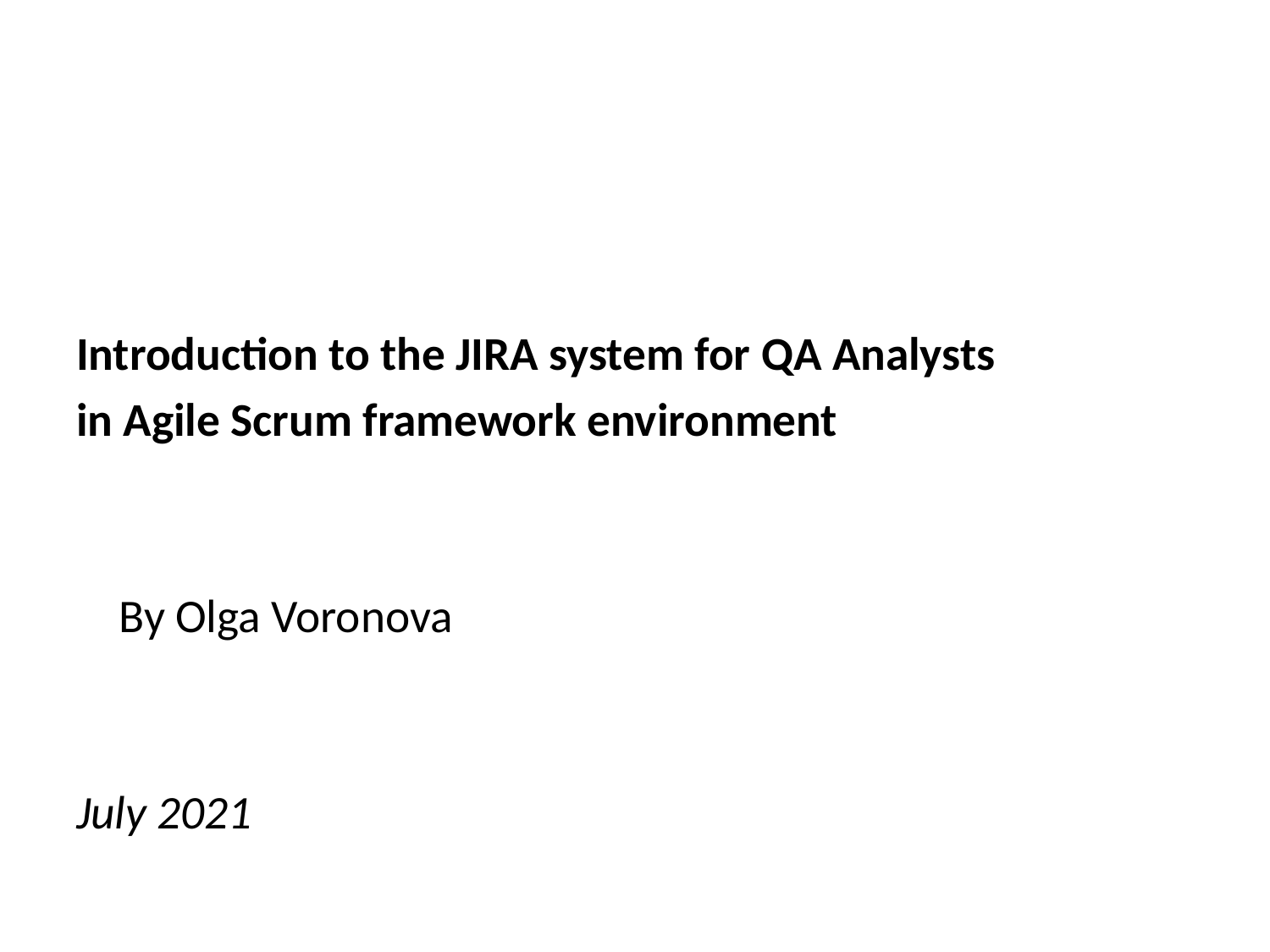

#
Introduction to the JIRA system for QA Analysts
in Agile Scrum framework environment

			By Olga Voronova

July 2021